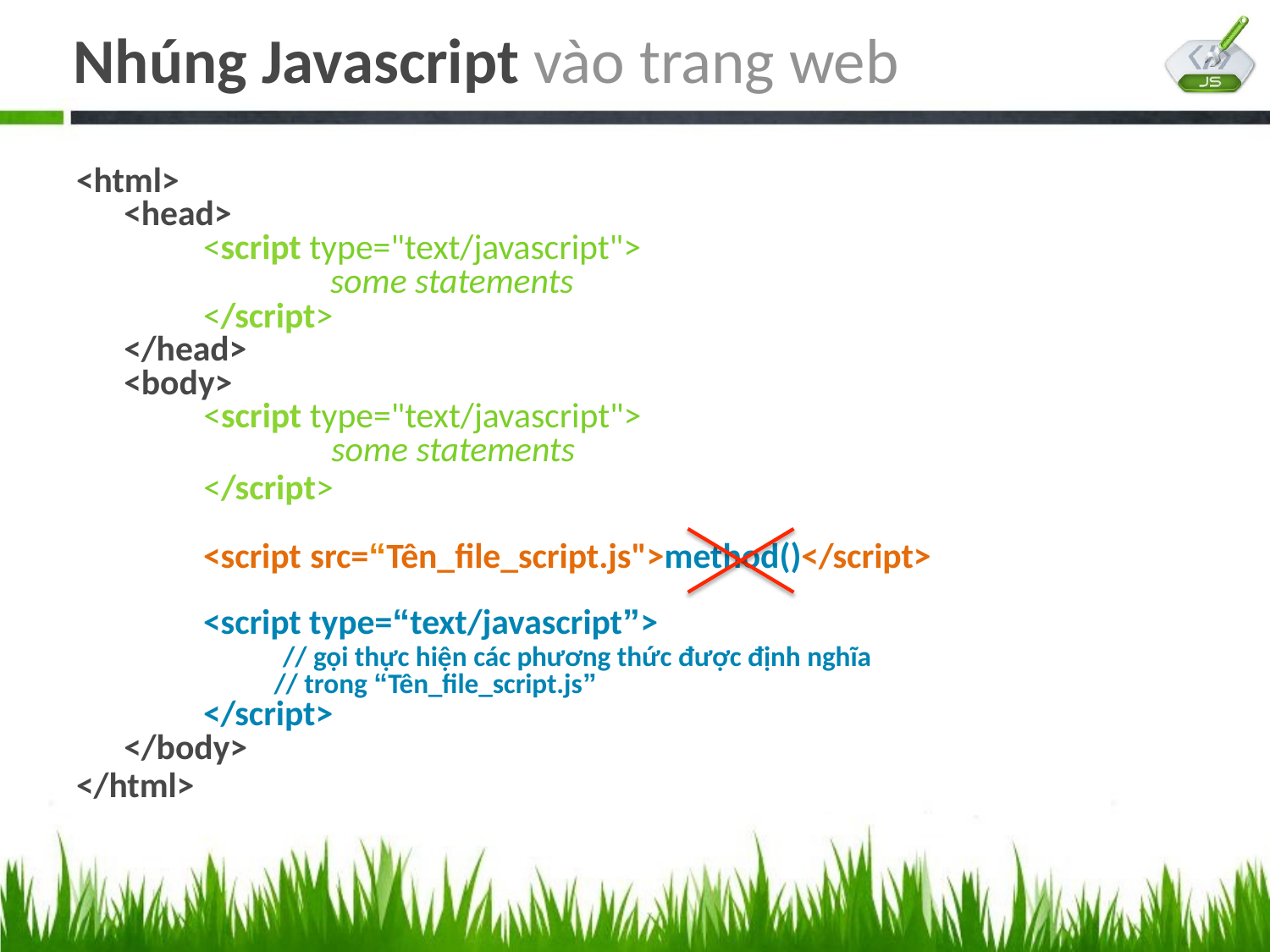

# Nhúng Javascript vào trang web
<html>
<head>
<script type="text/javascript">
some statements
</script>
</head>
<body>
<script type="text/javascript">
some statements
</script>
<script src=“Tên_ﬁle_script.js">method()</script>
<script type=“text/javascript”>
// gọi thực hiện các phương thức được định nghĩa
// trong “Tên_ﬁle_script.js”
</script>
</body>
</html>